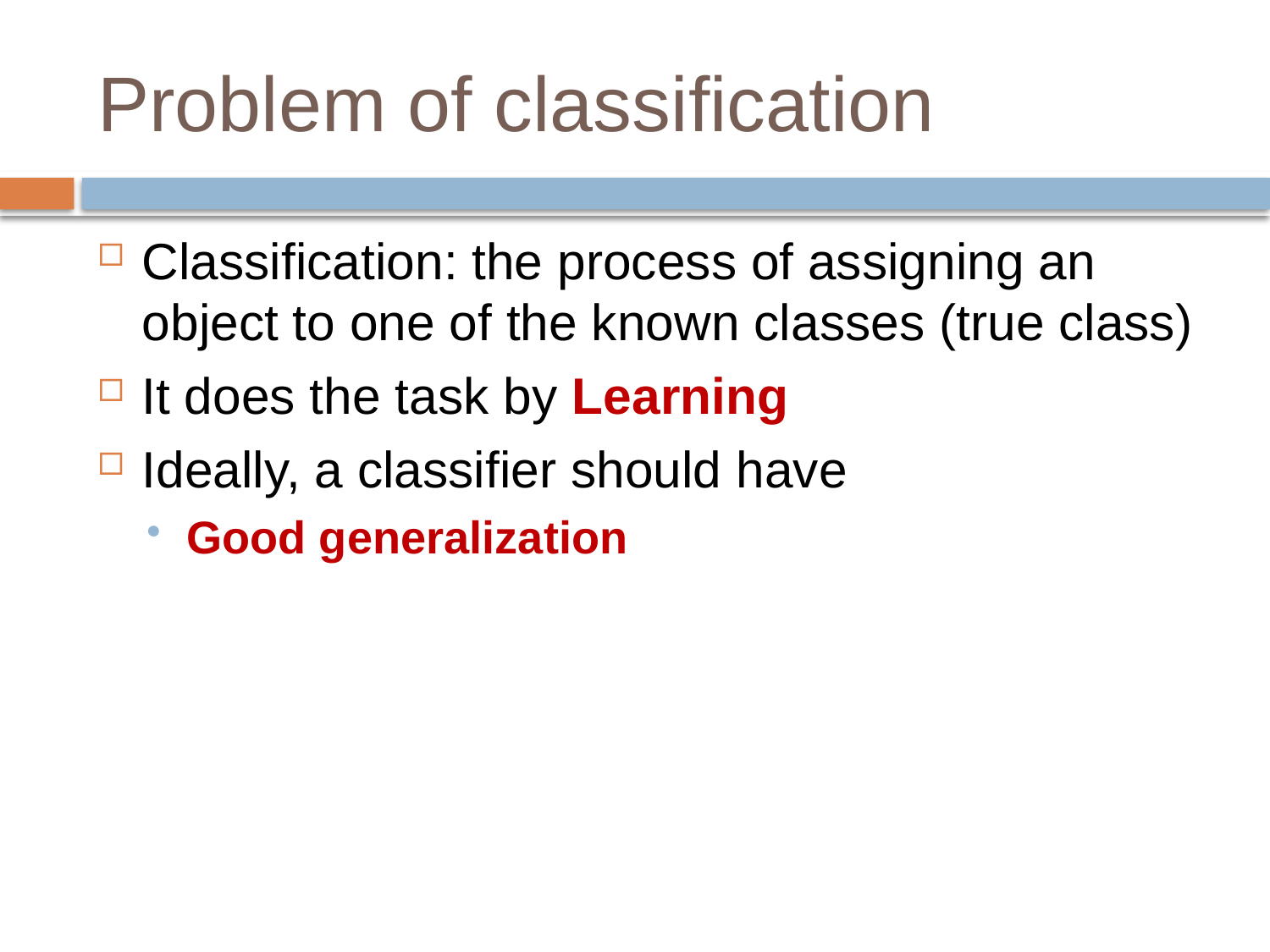

# Problem of classification
Classification: the process of assigning an object to one of the known classes (true class)
It does the task by Learning
Ideally, a classifier should have
Good generalization